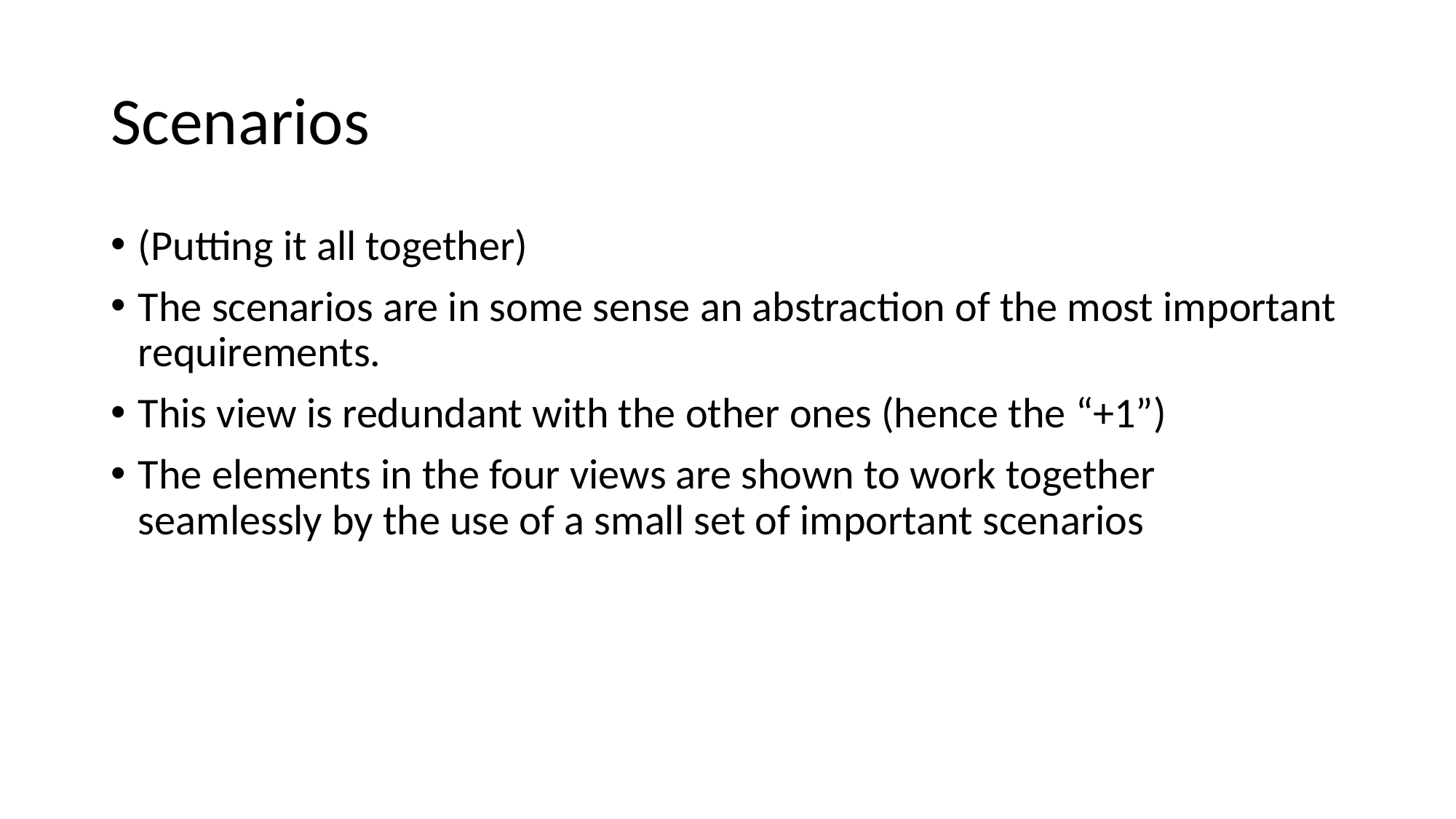

# Scenarios
(Putting it all together)
The scenarios are in some sense an abstraction of the most important requirements.
This view is redundant with the other ones (hence the “+1”)
The elements in the four views are shown to work together seamlessly by the use of a small set of important scenarios